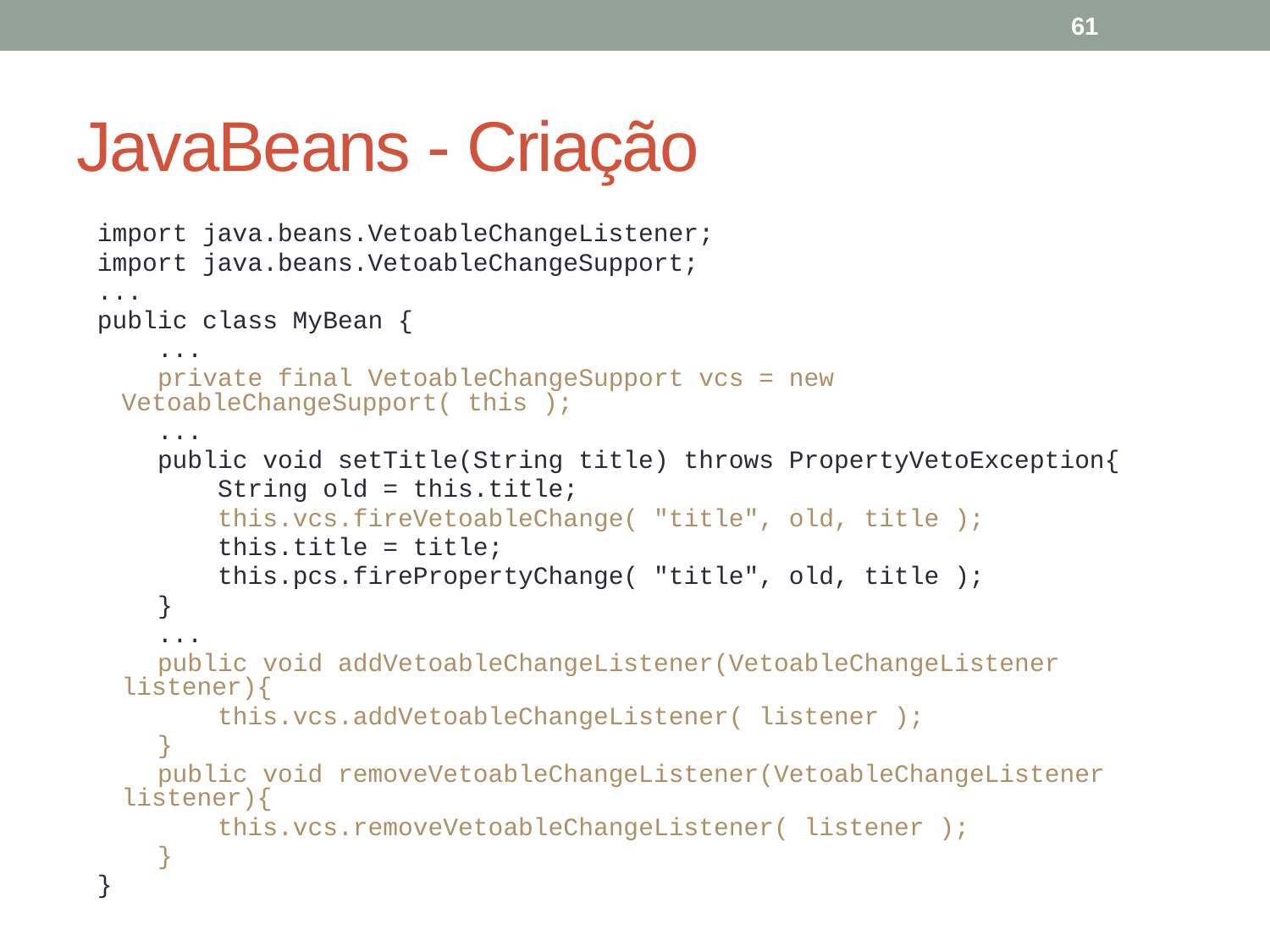

61
# JavaBeans - Criação
import java.beans.VetoableChangeListener;
import java.beans.VetoableChangeSupport;
...
public class MyBean {
    ...
    private final VetoableChangeSupport vcs = new VetoableChangeSupport( this );
    ...
    public void setTitle(String title) throws PropertyVetoException{
        String old = this.title;
        this.vcs.fireVetoableChange( "title", old, title );
        this.title = title;
        this.pcs.firePropertyChange( "title", old, title );
    }
    ...
    public void addVetoableChangeListener(VetoableChangeListener listener){
        this.vcs.addVetoableChangeListener( listener );
    }
    public void removeVetoableChangeListener(VetoableChangeListener listener){
        this.vcs.removeVetoableChangeListener( listener );
    }
}